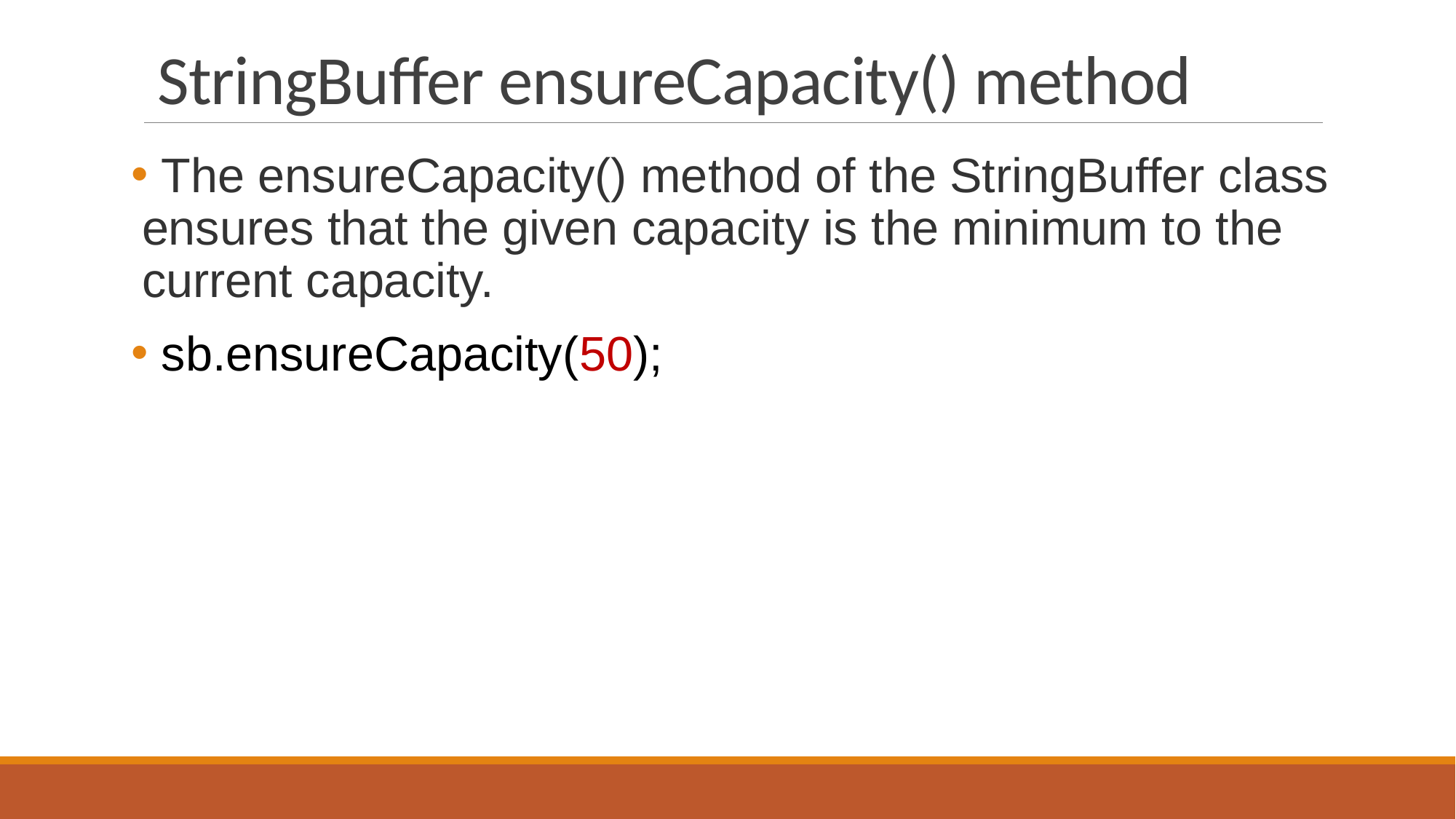

# StringBuffer ensureCapacity() method
 The ensureCapacity() method of the StringBuffer class ensures that the given capacity is the minimum to the current capacity.
 sb.ensureCapacity(50);

37